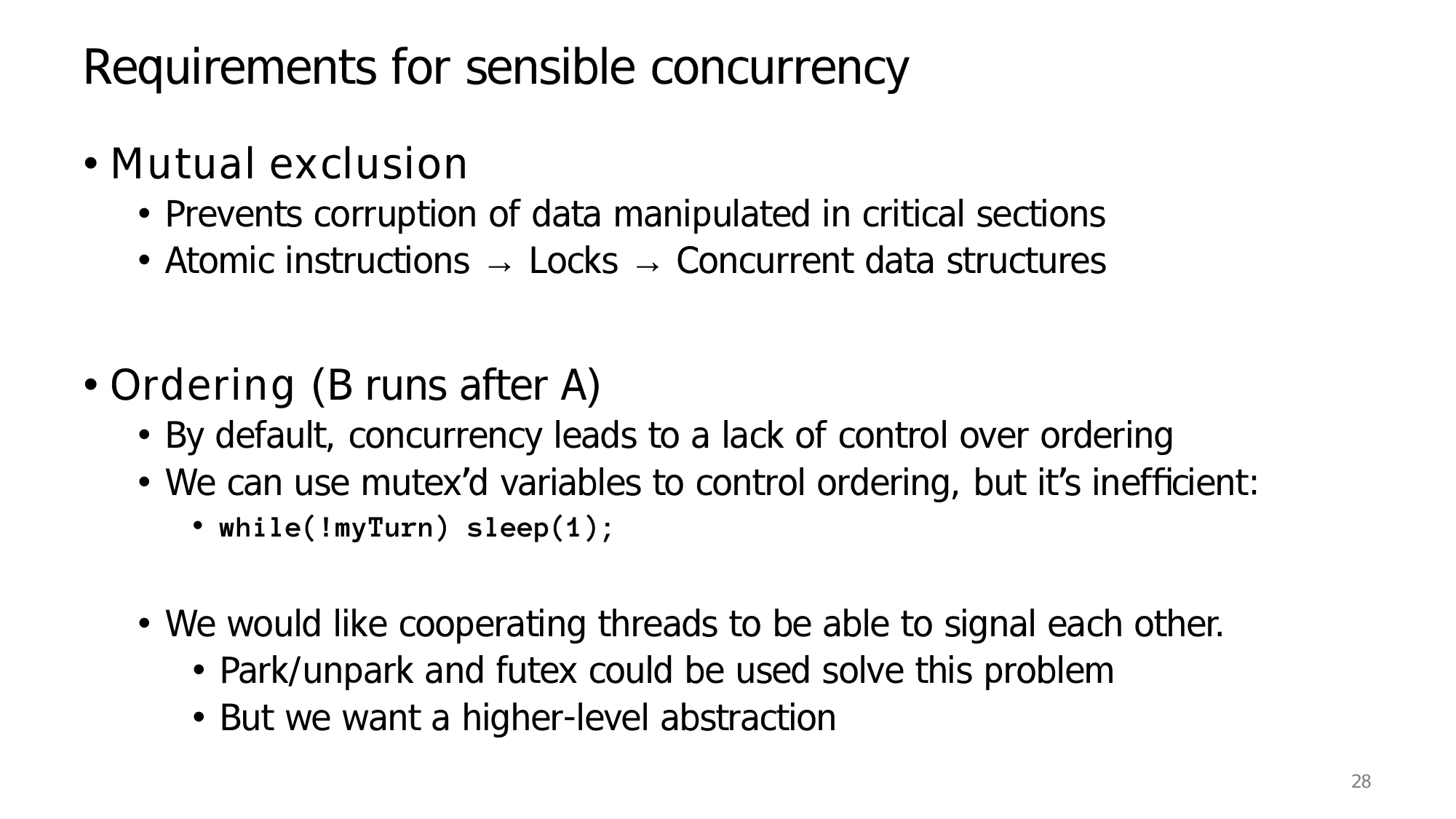

# Requirements for sensible concurrency
Mutual exclusion
Prevents corruption of data manipulated in critical sections
Atomic instructions → Locks → Concurrent data structures

Ordering (B runs after A)
By default, concurrency leads to a lack of control over ordering
We can use mutex’d variables to control ordering, but it’s inefficient:
while(!myTurn) sleep(1);

We would like cooperating threads to be able to signal each other.
Park/unpark and futex could be used solve this problem
But we want a higher-level abstraction
28